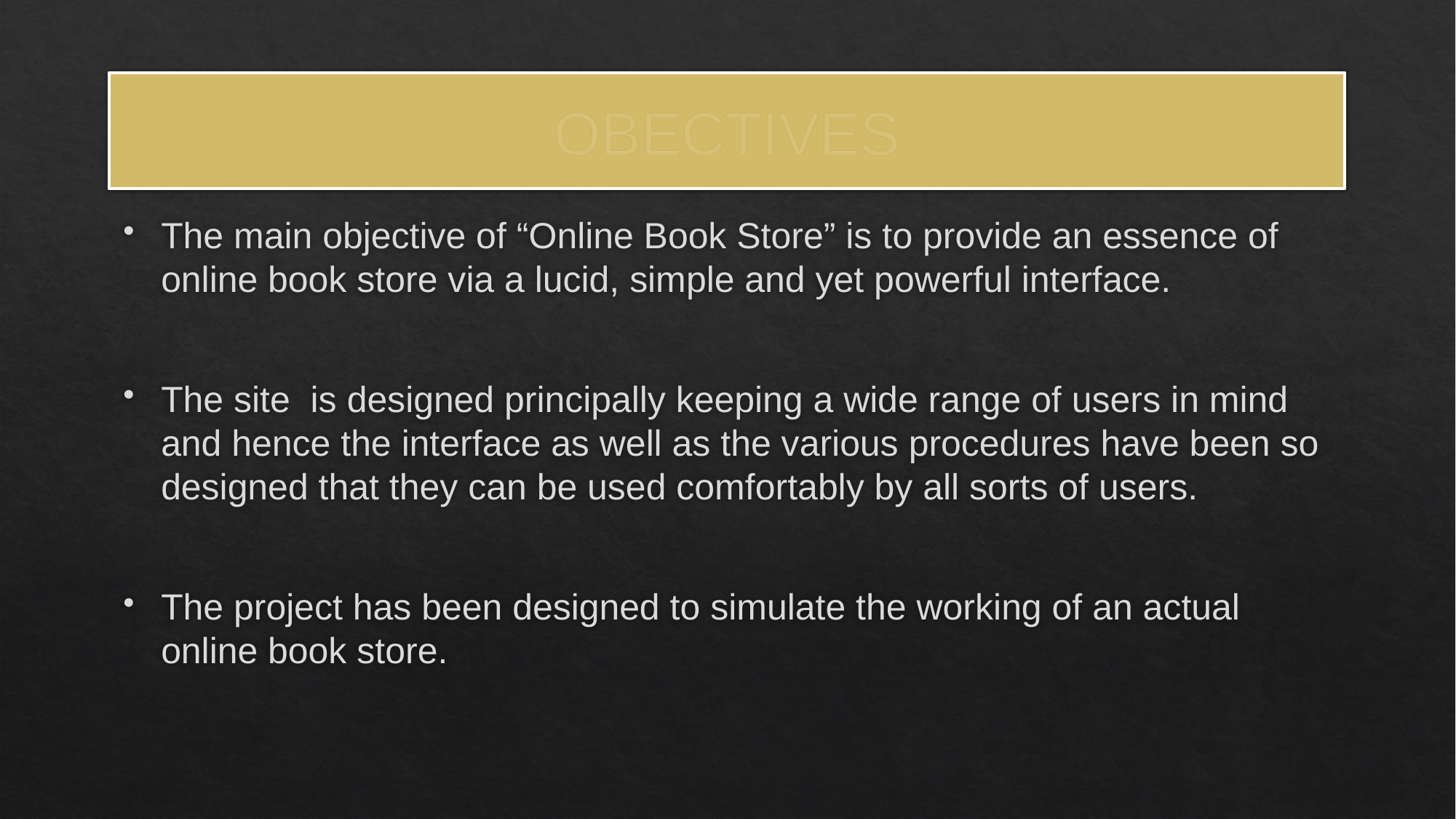

# OBECTIVES
The main objective of “Online Book Store” is to provide an essence of online book store via a lucid, simple and yet powerful interface.

The site  is designed principally keeping a wide range of users in mind and hence the interface as well as the various procedures have been so designed that they can be used comfortably by all sorts of users.

The project has been designed to simulate the working of an actual online book store.